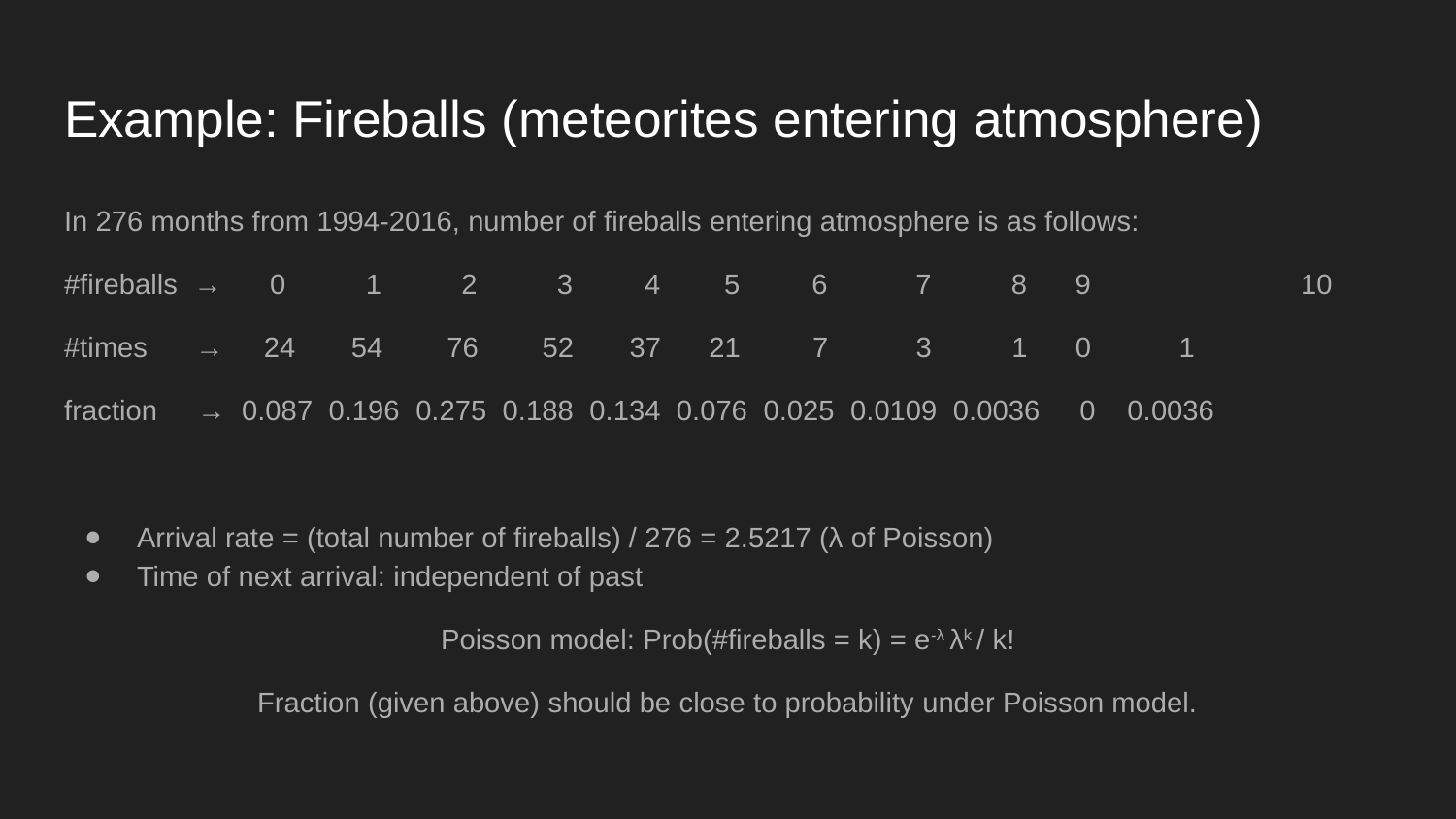

# Example: Fireballs (meteorites entering atmosphere)
In 276 months from 1994-2016, number of fireballs entering atmosphere is as follows:
#fireballs  →      0          1          2          3         4        5         6           7          8      9	         10
#times      →     24       54        76        52       37      21         7           3          1      0           1
fraction     →  0.087  0.196  0.275  0.188  0.134  0.076  0.025  0.0109  0.0036     0    0.0036

Arrival rate = (total number of fireballs) / 276 = 2.5217 (λ of Poisson)
Time of next arrival: independent of past
Poisson model: Prob(#fireballs = k) = e-λ λk / k!
Fraction (given above) should be close to probability under Poisson model.